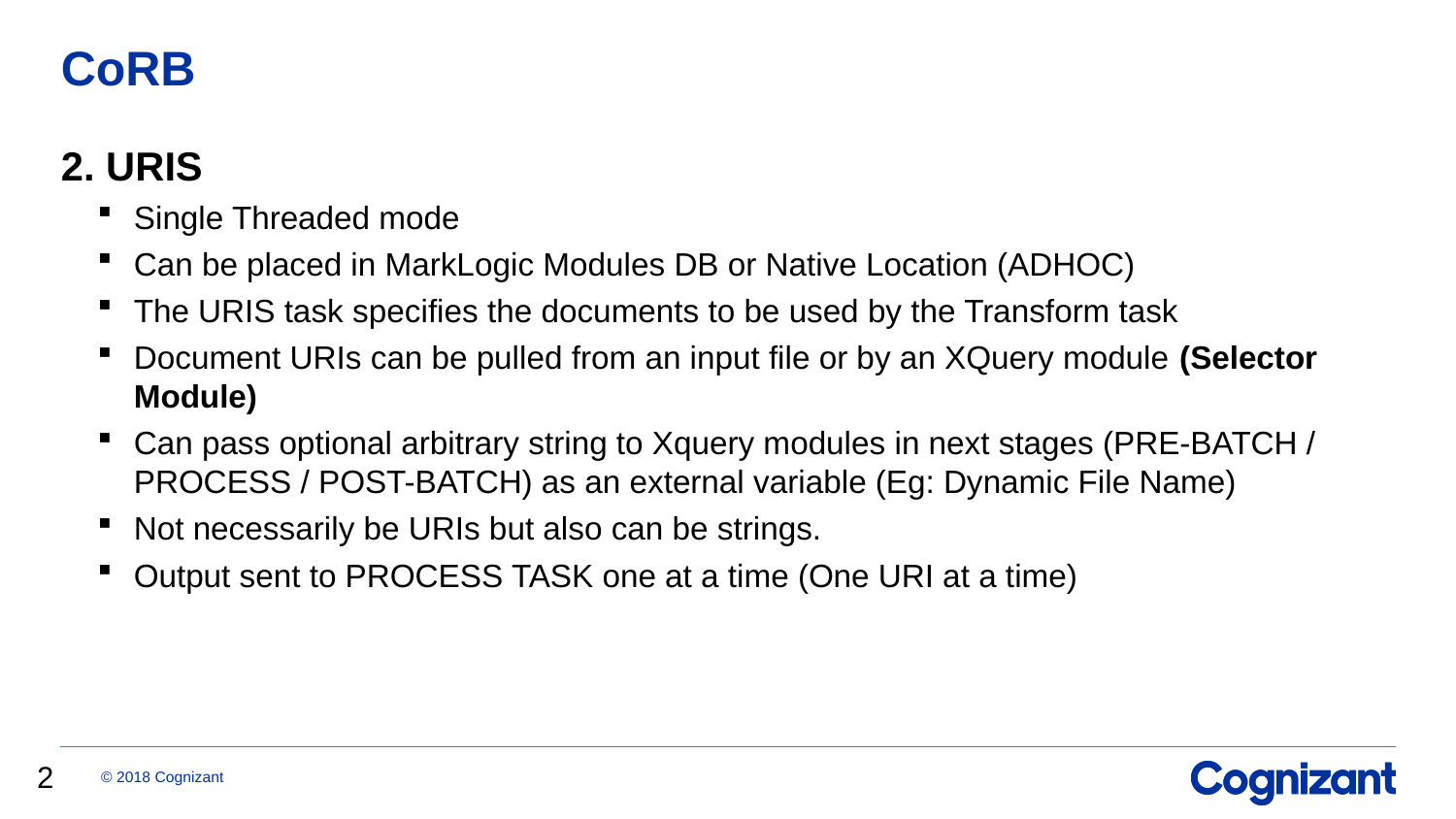

# CoRB
2. URIS
Single Threaded mode
Can be placed in MarkLogic Modules DB or Native Location (ADHOC)
The URIS task specifies the documents to be used by the Transform task
Document URIs can be pulled from an input file or by an XQuery module (Selector Module)
Can pass optional arbitrary string to Xquery modules in next stages (PRE-BATCH / PROCESS / POST-BATCH) as an external variable (Eg: Dynamic File Name)
Not necessarily be URIs but also can be strings.
Output sent to PROCESS TASK one at a time (One URI at a time)
2